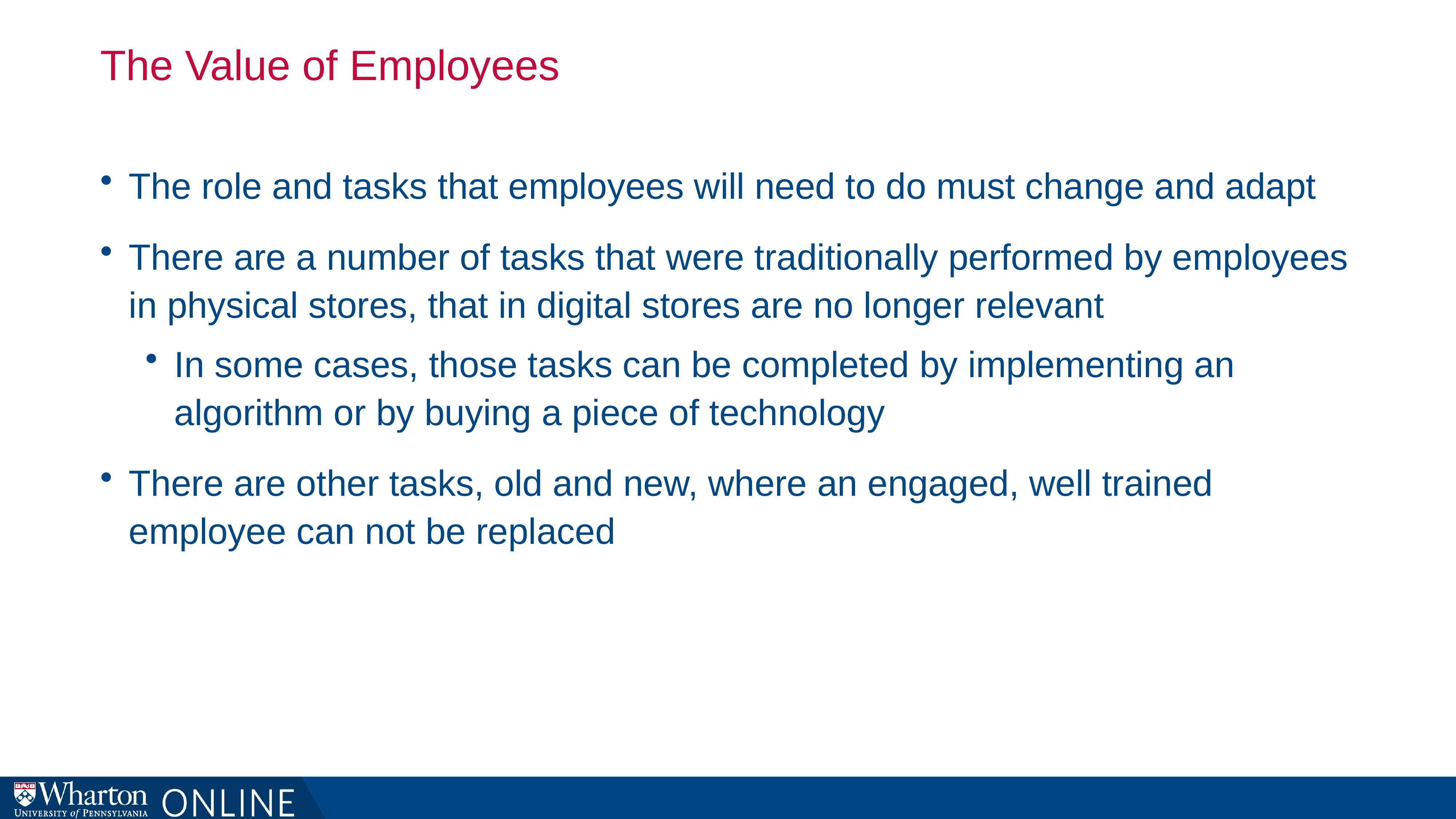

# The Value of Employees
The role and tasks that employees will need to do must change and adapt
There are a number of tasks that were traditionally performed by employees in physical stores, that in digital stores are no longer relevant
In some cases, those tasks can be completed by implementing an algorithm or by buying a piece of technology
There are other tasks, old and new, where an engaged, well trained employee can not be replaced